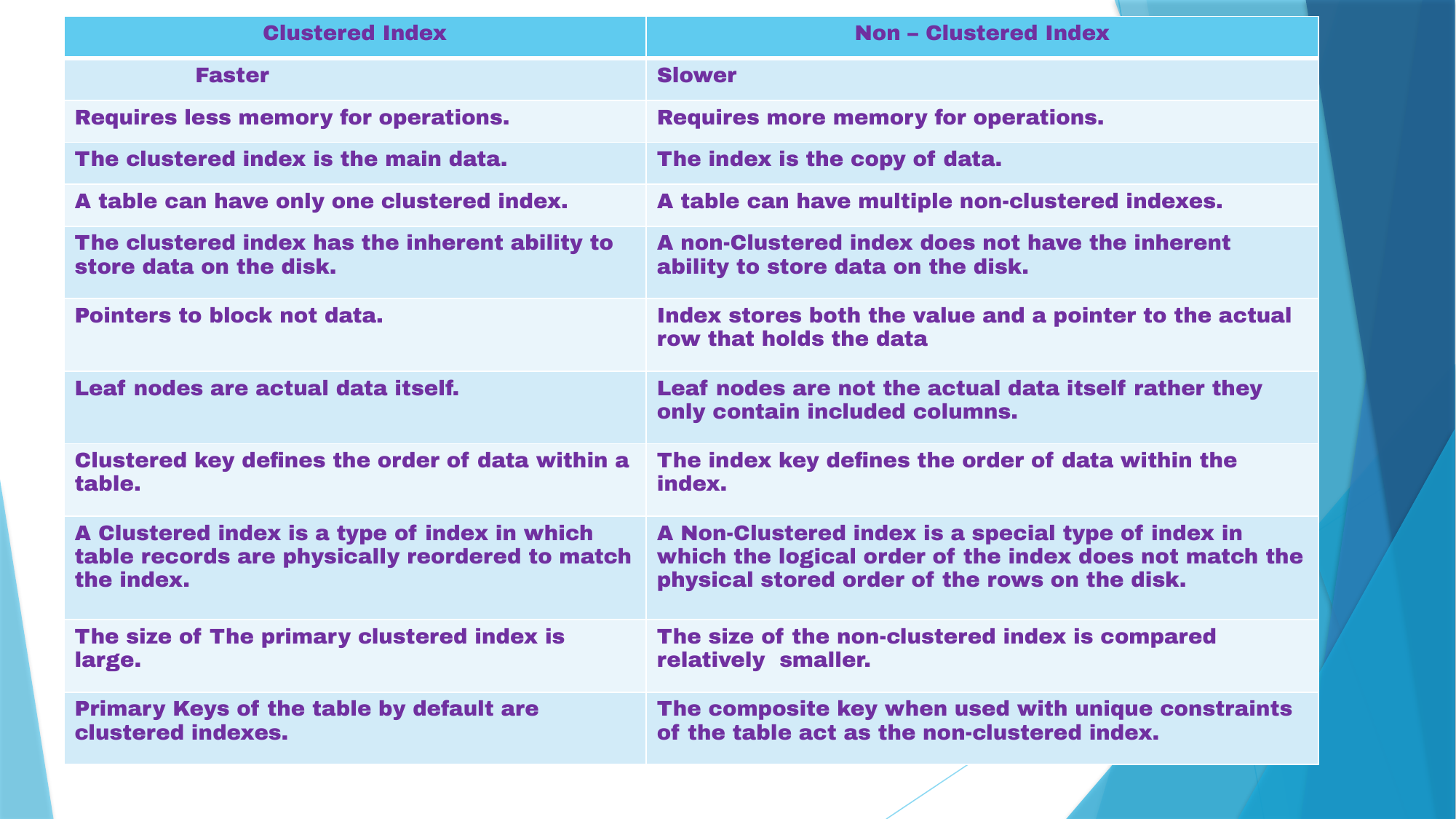

| Clustered Index | Non – Clustered Index |
| --- | --- |
| Faster | Slower |
| Requires less memory for operations. | Requires more memory for operations. |
| The clustered index is the main data. | The index is the copy of data. |
| A table can have only one clustered index. | A table can have multiple non-clustered indexes. |
| The clustered index has the inherent ability to store data on the disk. | A non-Clustered index does not have the inherent ability to store data on the disk. |
| Pointers to block not data. | Index stores both the value and a pointer to the actual row that holds the data |
| Leaf nodes are actual data itself. | Leaf nodes are not the actual data itself rather they only contain included columns. |
| Clustered key defines the order of data within a table. | The index key defines the order of data within the index. |
| A Clustered index is a type of index in which table records are physically reordered to match the index. | A Non-Clustered index is a special type of index in which the logical order of the index does not match the physical stored order of the rows on the disk. |
| The size of The primary clustered index is large. | The size of the non-clustered index is compared relatively smaller. |
| Primary Keys of the table by default are clustered indexes. | The composite key when used with unique constraints of the table act as the non-clustered index. |